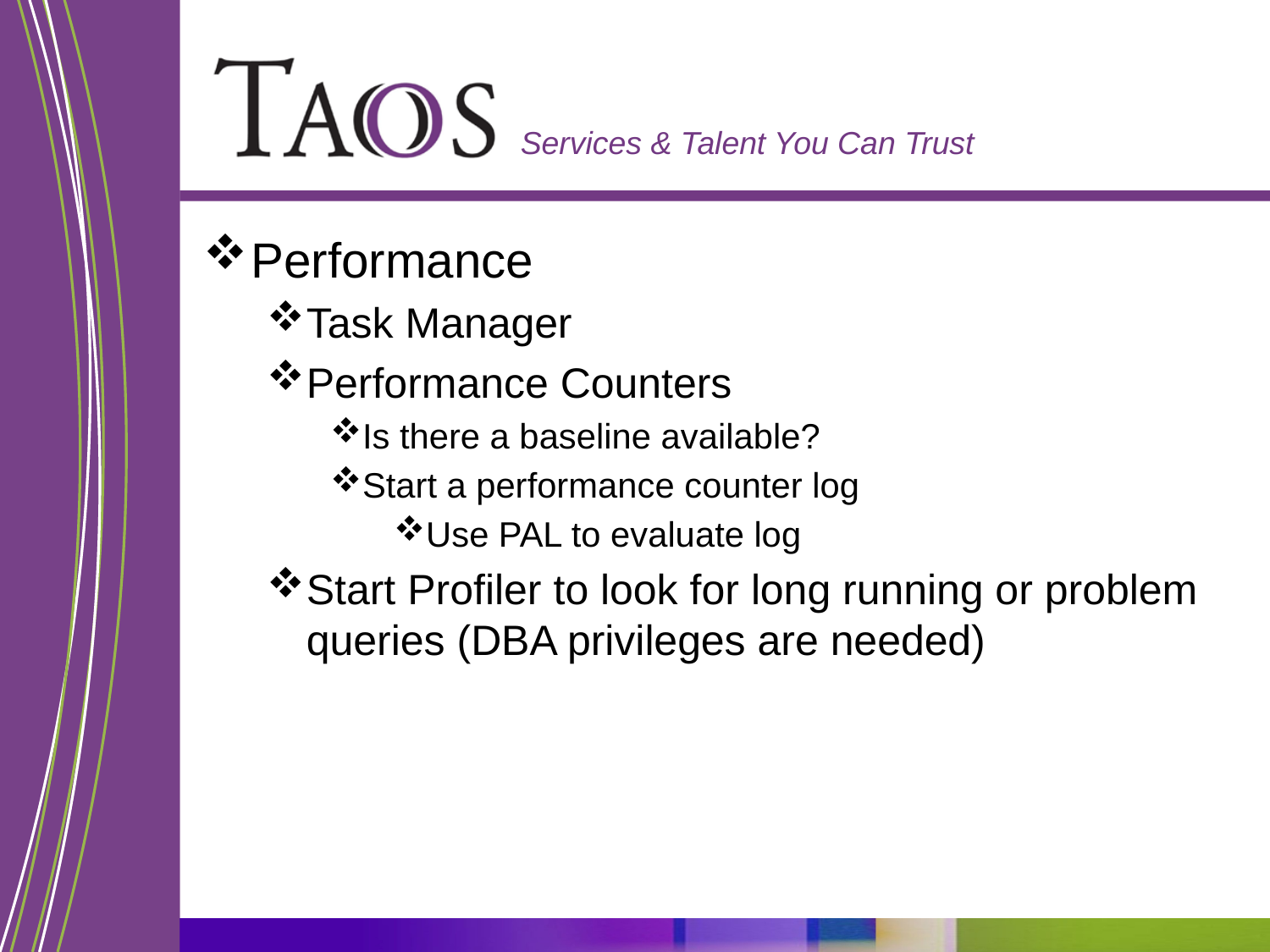

Performance
Task Manager
Performance Counters
Is there a baseline available?
Start a performance counter log
Use PAL to evaluate log
Start Profiler to look for long running or problem queries (DBA privileges are needed)